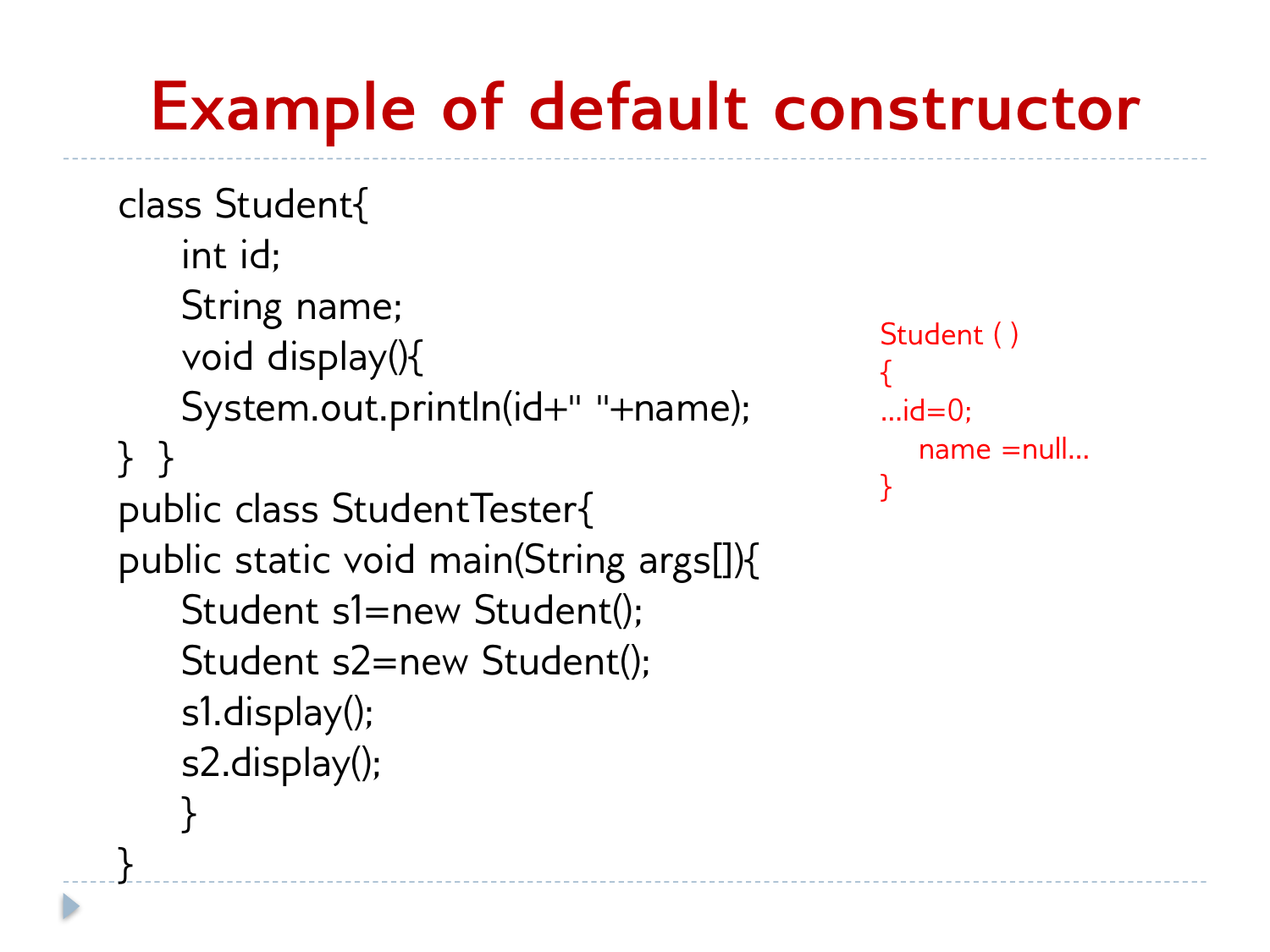

Example of default constructor
class Student{
int id;
String name;
void display(){
System.out.println(id+" "+name);
}  }
public class StudentTester{
public static void main(String args[]){
Student s1=new Student();
Student s2=new Student();
s1.display();
s2.display();
}
}
Student ( )
{
…id=0;
    name =null…
}